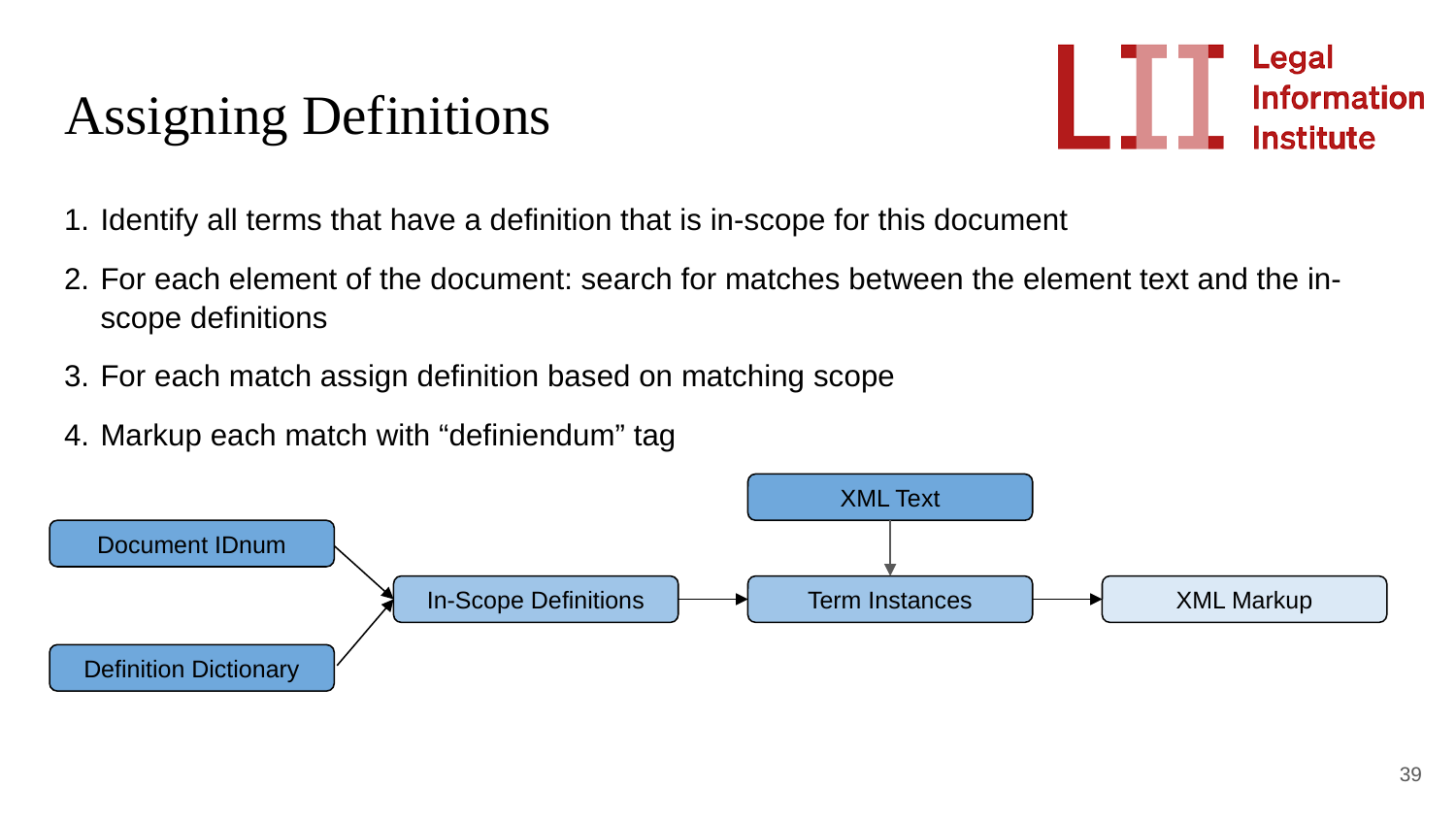

# Assigning Definitions
Identify all terms that have a definition that is in-scope for this document
For each element of the document: search for matches between the element text and the in-scope definitions
For each match assign definition based on matching scope
Markup each match with “definiendum” tag
XML Text
Document IDnum
In-Scope Definitions
Term Instances
XML Markup
Definition Dictionary
39